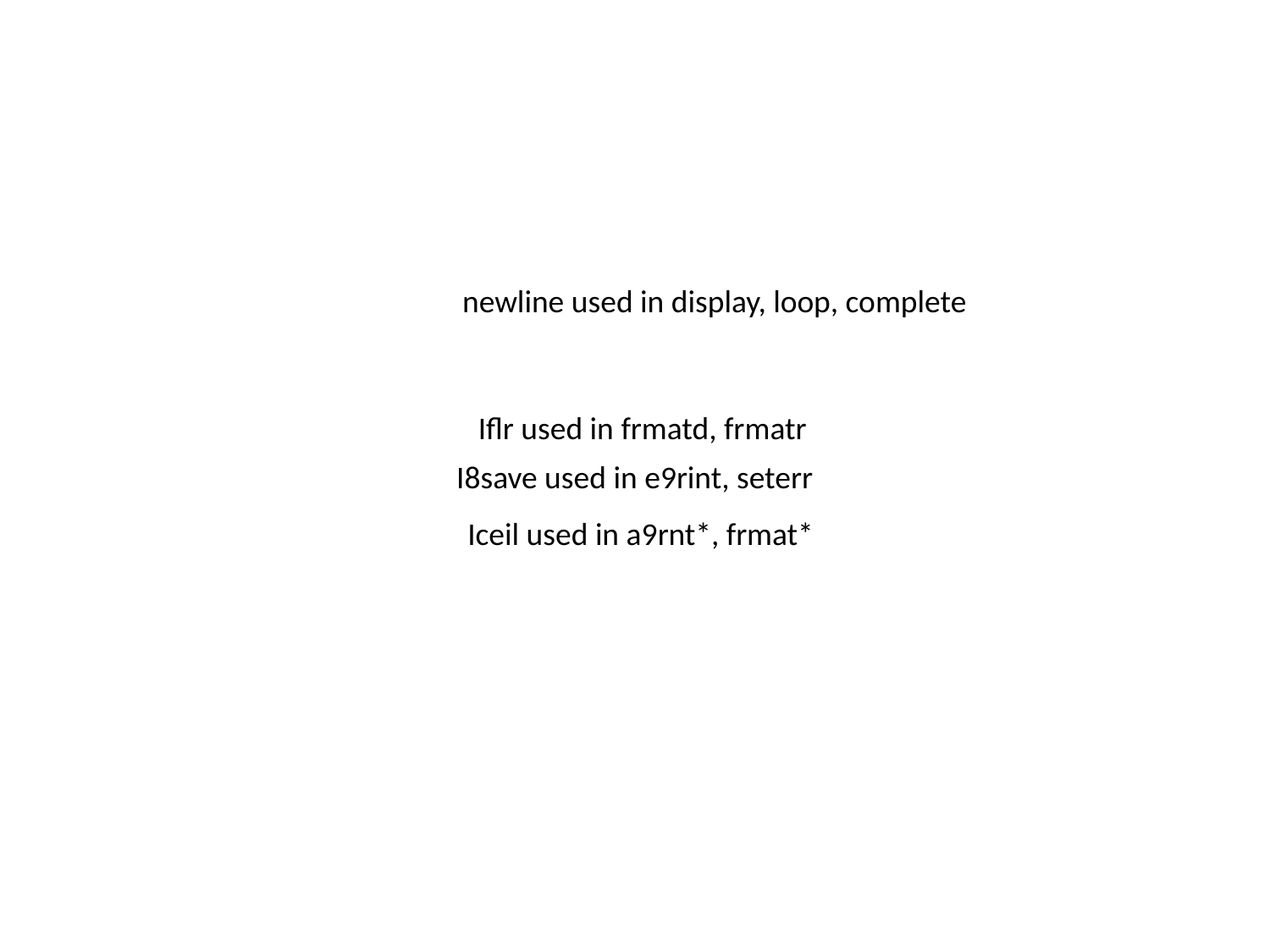

newline used in display, loop, complete
Iflr used in frmatd, frmatr
I8save used in e9rint, seterr
Iceil used in a9rnt*, frmat*